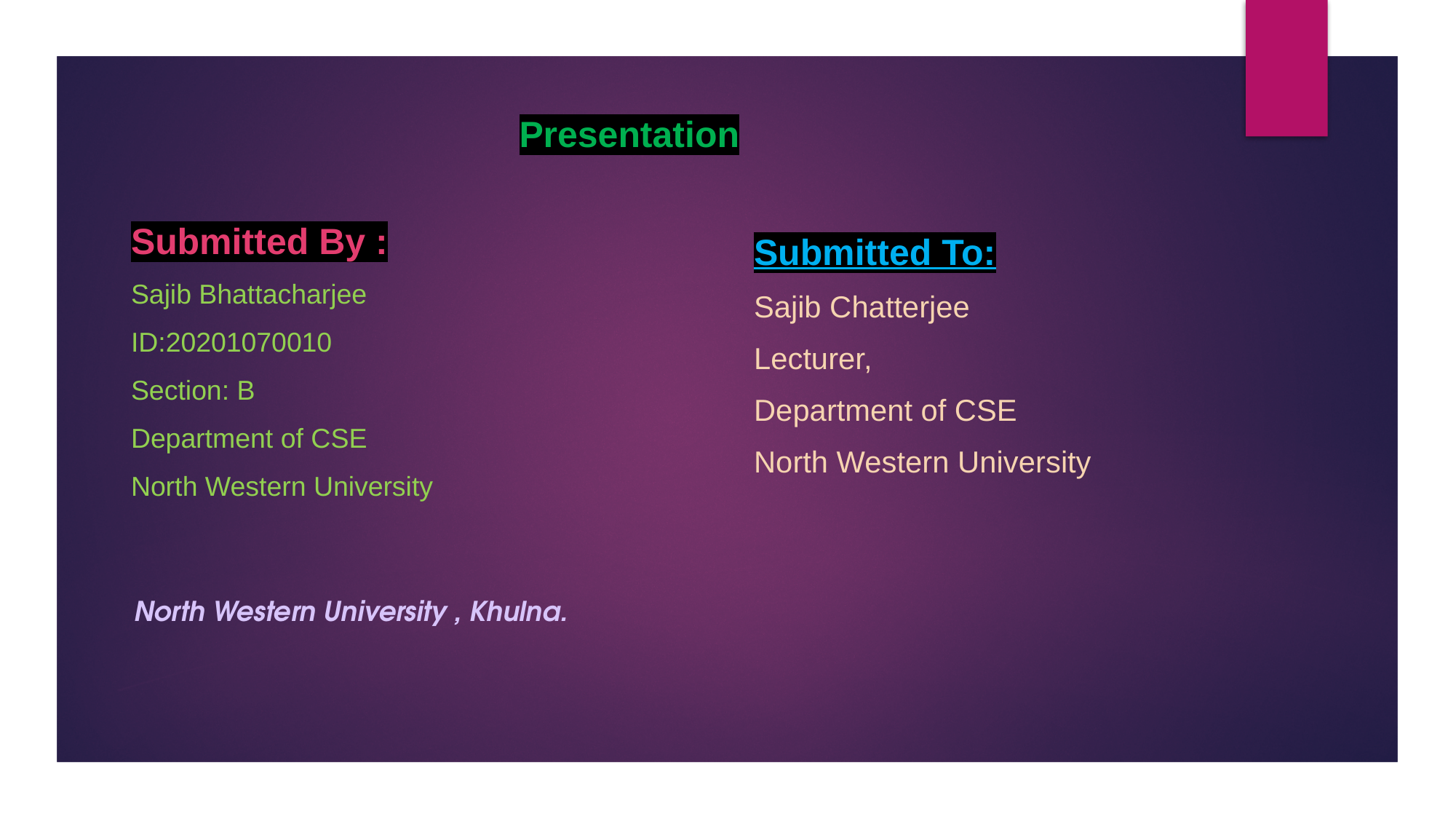

Presentation

Submitted By :
Sajib Bhattacharjee
ID:20201070010
Section: B
Department of CSE
North Western University

Submitted To:
Sajib Chatterjee
Lecturer,
Department of CSE
North Western University
North Western University , Khulna.